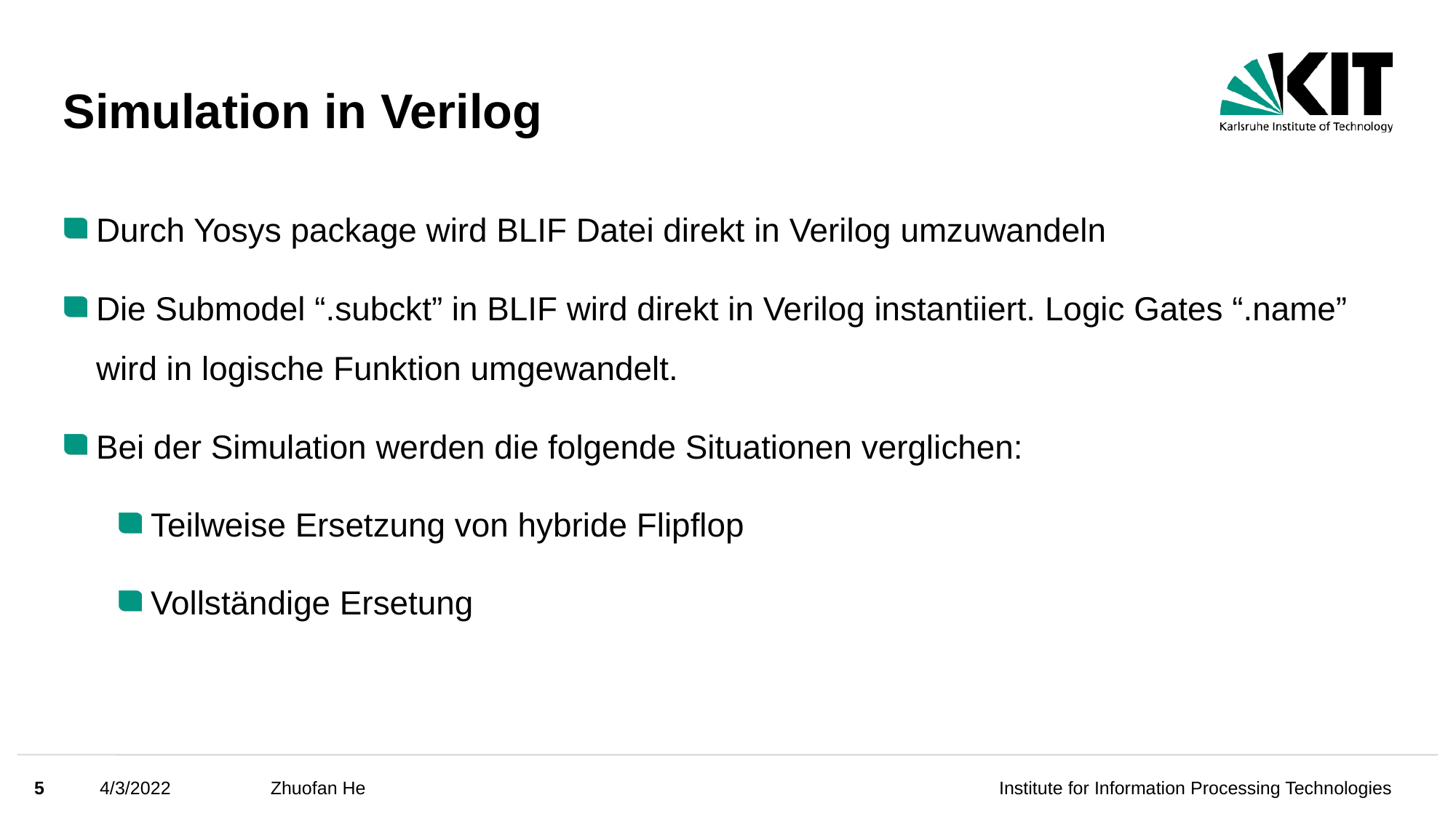

Simulation in Verilog
Durch Yosys package wird BLIF Datei direkt in Verilog umzuwandeln
Die Submodel “.subckt” in BLIF wird direkt in Verilog instantiiert. Logic Gates “.name” wird in logische Funktion umgewandelt.
Bei der Simulation werden die folgende Situationen verglichen:
Teilweise Ersetzung von hybride Flipflop
Vollständige Ersetung
5
4/3/2022